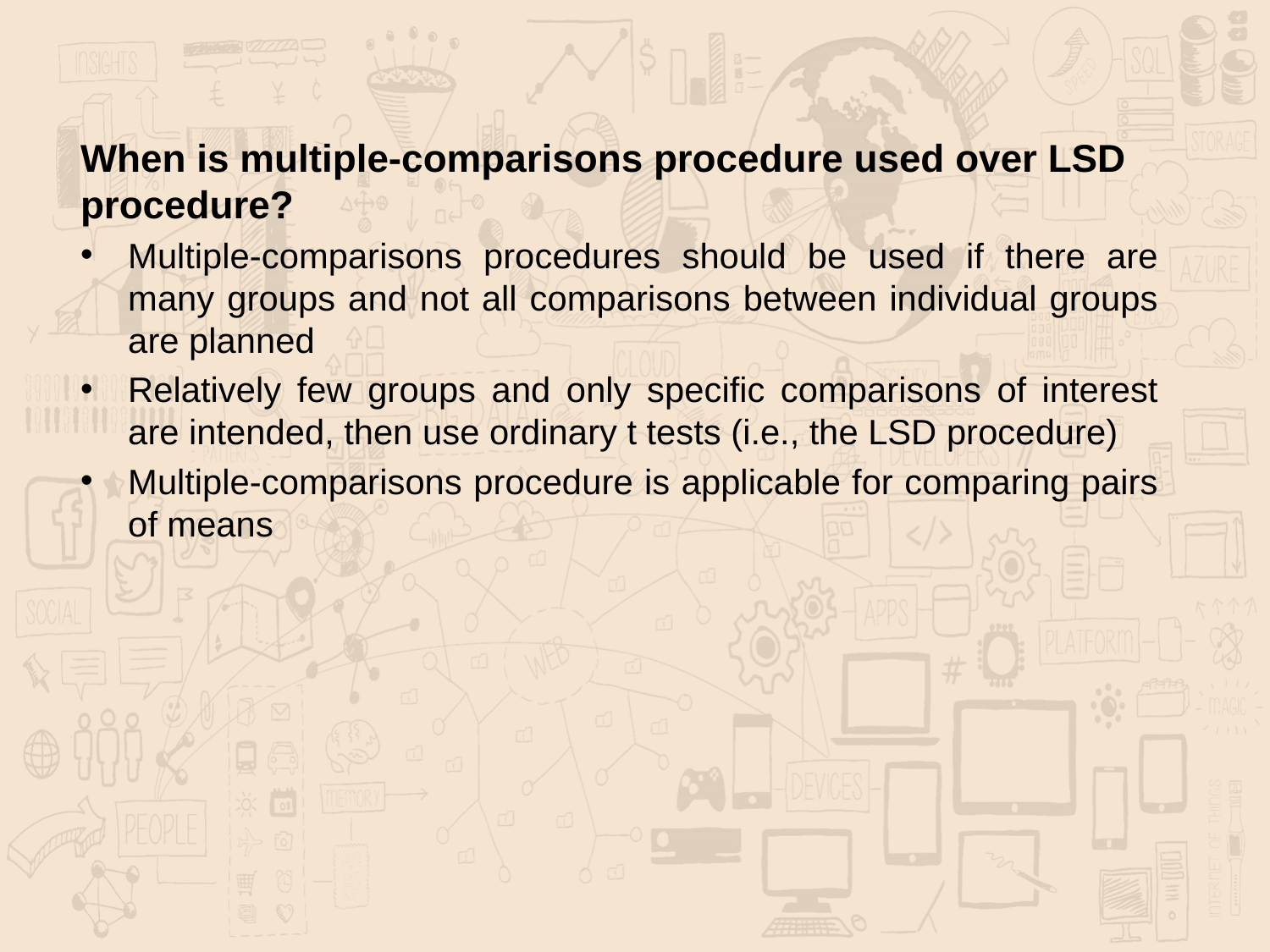

When is multiple-comparisons procedure used over LSD procedure?
Multiple-comparisons procedures should be used if there are many groups and not all comparisons between individual groups are planned
Relatively few groups and only specific comparisons of interest are intended, then use ordinary t tests (i.e., the LSD procedure)
Multiple-comparisons procedure is applicable for comparing pairs of means